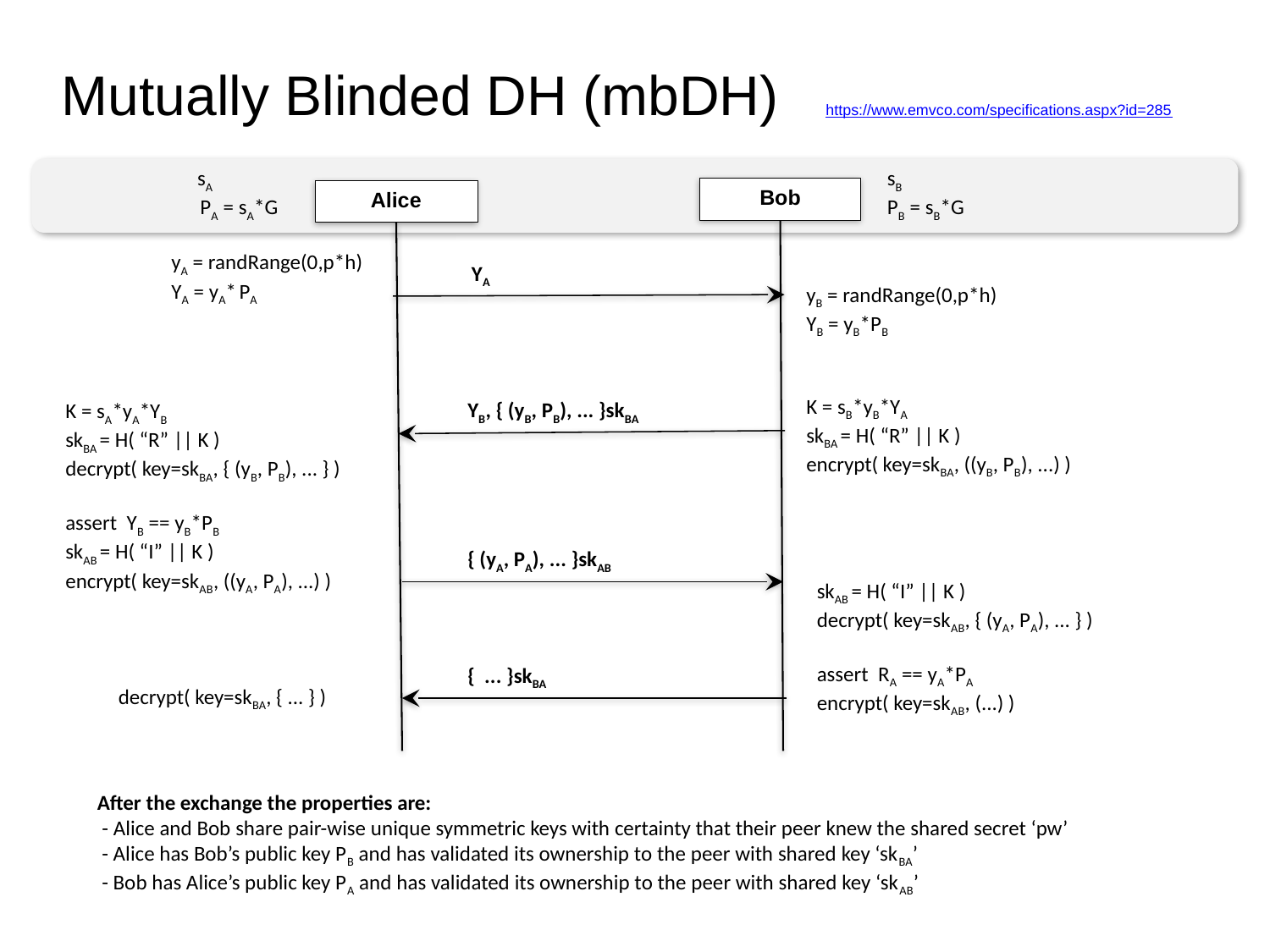

# Mutually Blinded DH (mbDH)   https://www.emvco.com/specifications.aspx?id=285

sA
 PA = sA*G
sB
PB = sB*G
Bob
Alice
yA = randRange(0,p*h)
YA = yA* PA
YA
yB = randRange(0,p*h)
YB = yB*PB

K = sB*yB*YA
skBA = H( “R” || K )
encrypt( key=skBA, ((yB, PB), ...) )
YB, { (yB, PB), ... }skBA
K = sA*yA*YB
skBA = H( “R” || K )
decrypt( key=skBA, { (yB, PB), ... } )

assert  YB == yB*PB
skAB = H( “I” || K )
encrypt( key=skAB, ((yA, PA), ...) )
{ (yA, PA), ... }skAB
skAB = H( “I” || K )
decrypt( key=skAB, { (yA, PA), ... } )

assert  RA == yA*PA
encrypt( key=skAB, (...) )
{  ... }skBA
decrypt( key=skBA, { ... } )
After the exchange the properties are:
 - Alice and Bob share pair-wise unique symmetric keys with certainty that their peer knew the shared secret ‘pw’
 - Alice has Bob’s public key PB and has validated its ownership to the peer with shared key ‘skBA’
 - Bob has Alice’s public key PA and has validated its ownership to the peer with shared key ‘skAB’